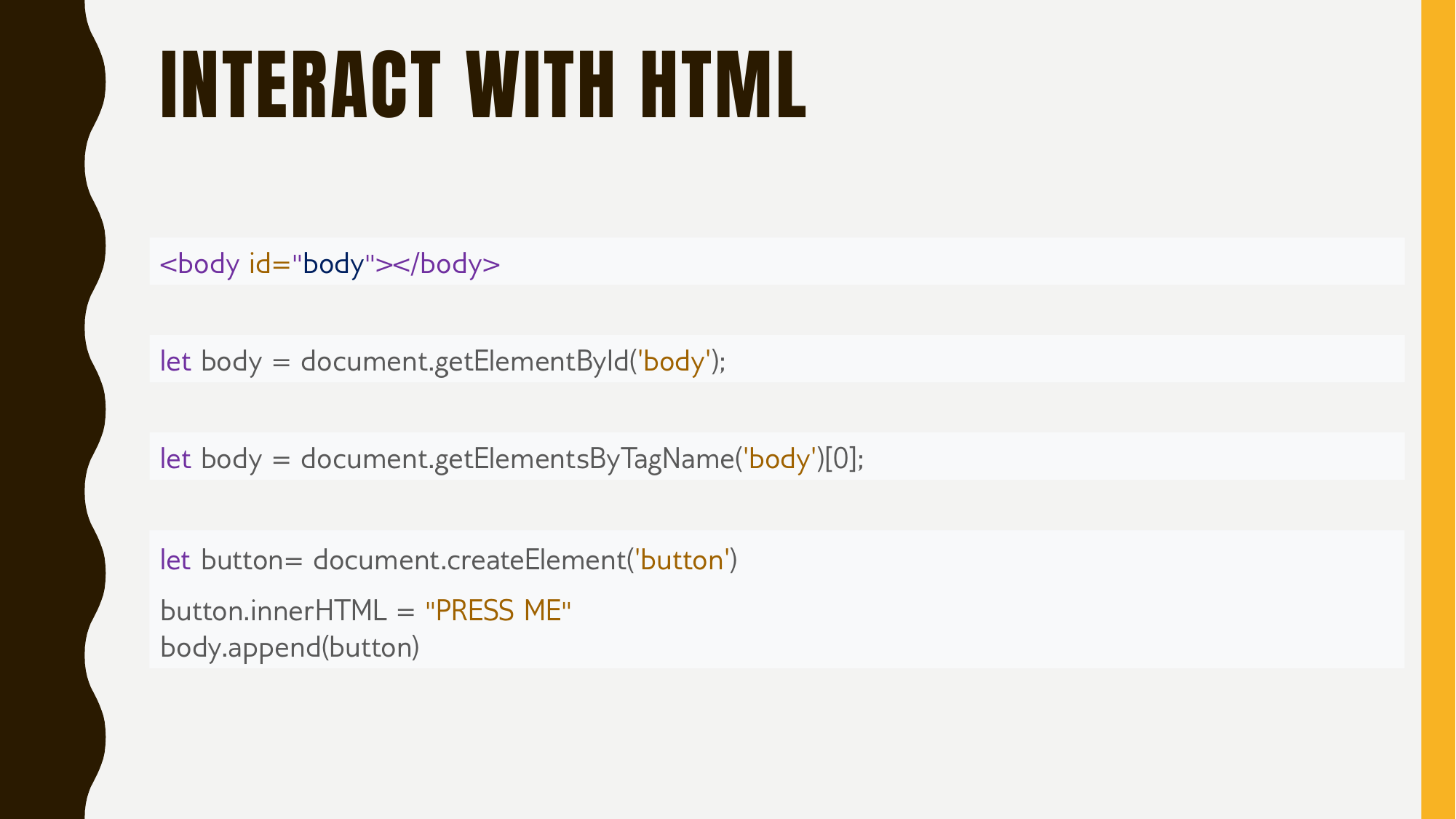

# INteract With HTML
<body id="body"></body>
let body = document.getElementById('body');
let body = document.getElementsByTagName('body')[0];
let button= document.createElement('button')
button.innerHTML = "PRESS ME"
body.append(button)